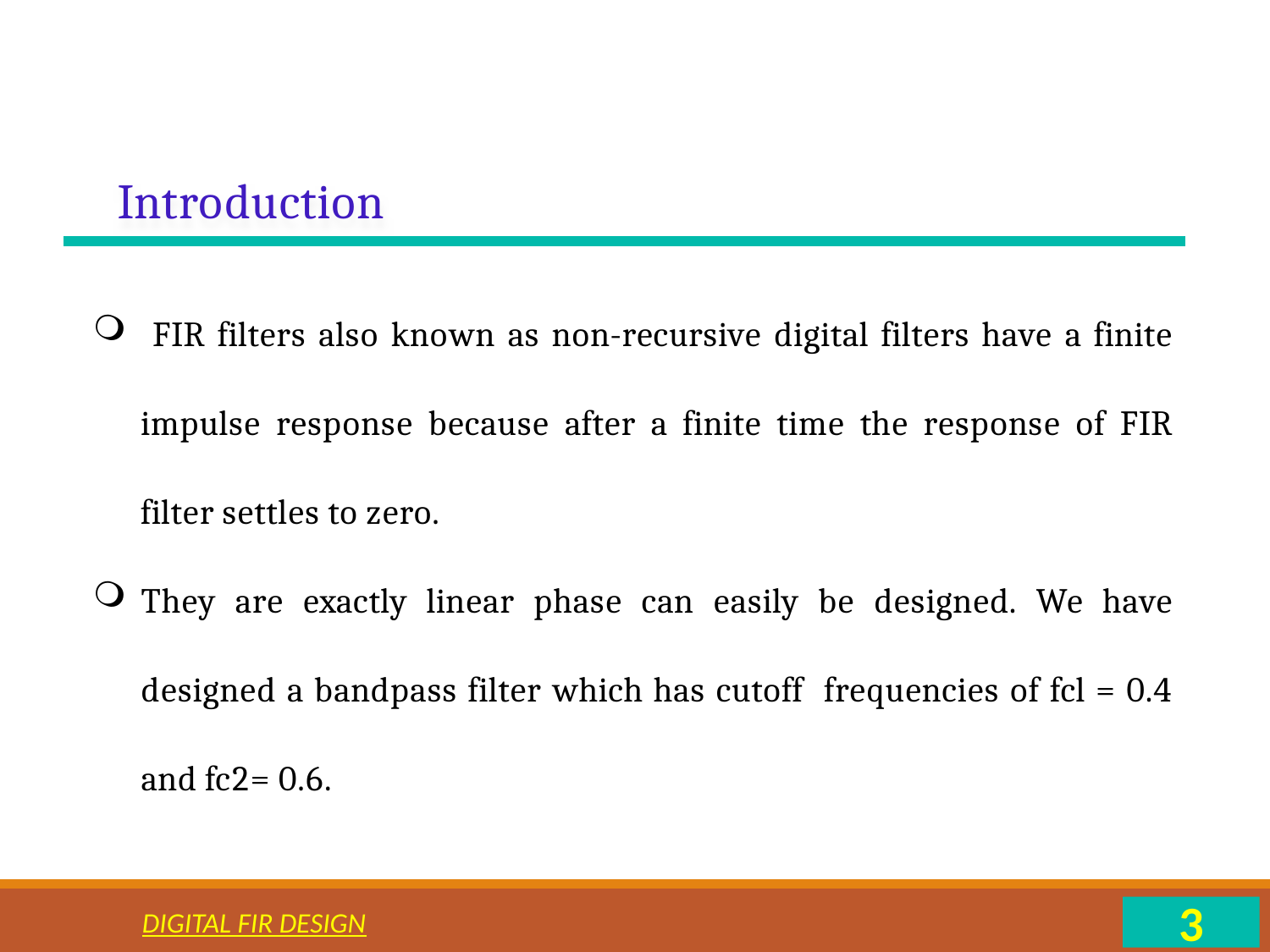

Introduction

 FIR filters also known as non-recursive digital filters have a finite impulse response because after a finite time the response of FIR filter settles to zero.
They are exactly linear phase can easily be designed. We have designed a bandpass filter which has cutoff  frequencies of fcl = 0.4 and fc2= 0.6.
Digital FIR Design
3